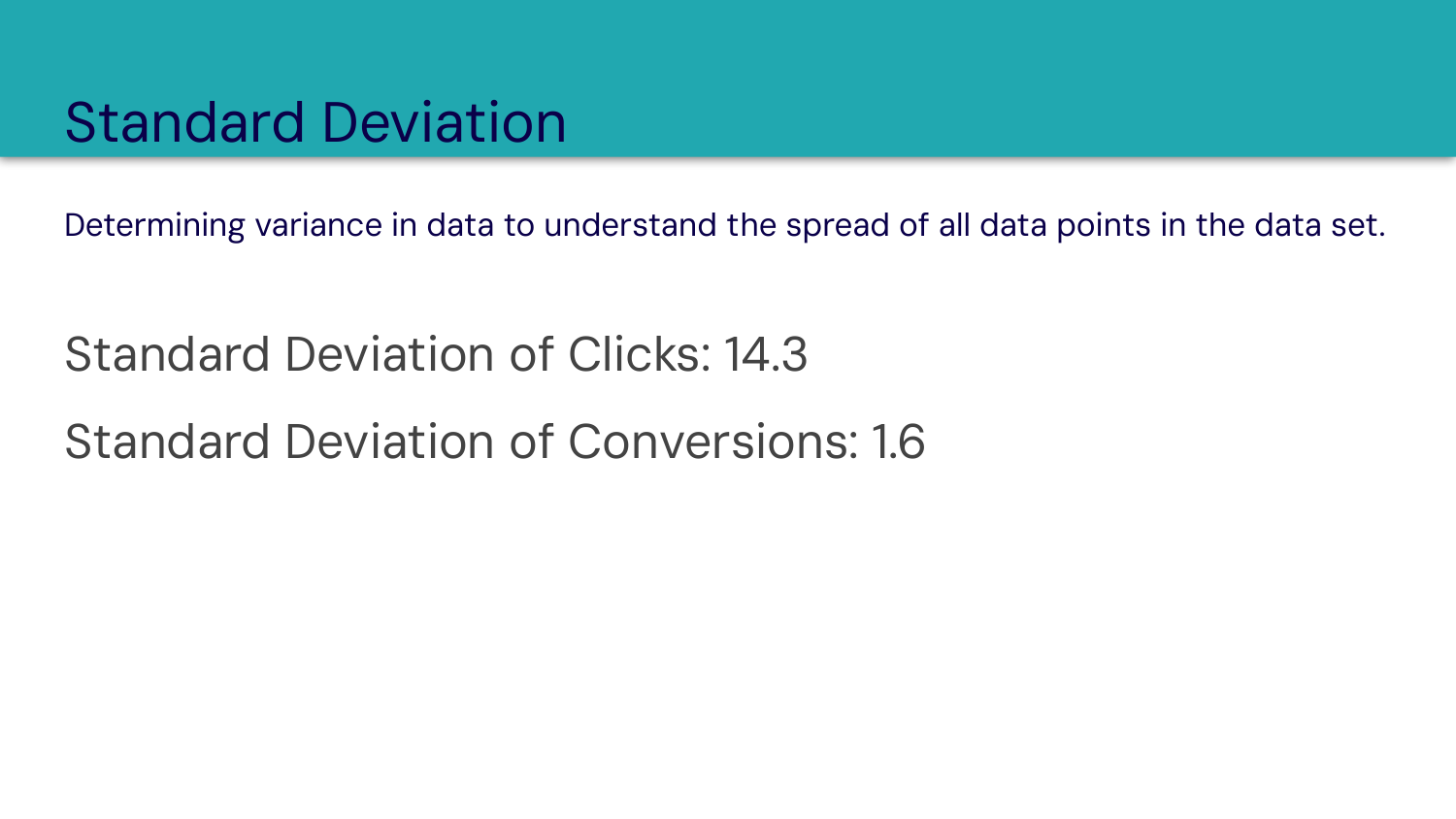

# Standard Deviation
Determining variance in data to understand the spread of all data points in the data set.
Standard Deviation of Clicks: 14.3
Standard Deviation of Conversions: 1.6